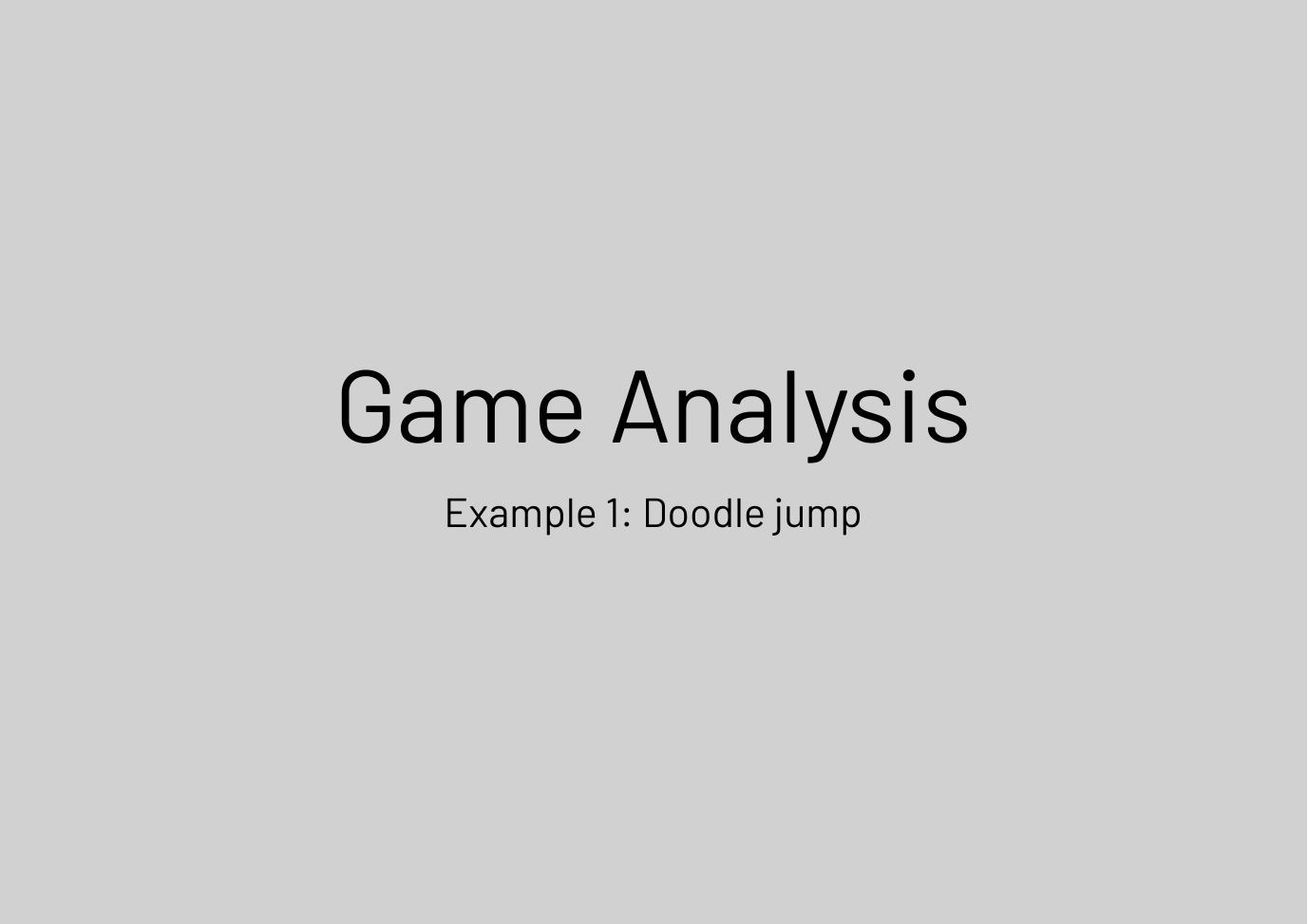

# Game Analysis
Example 1: Doodle jump